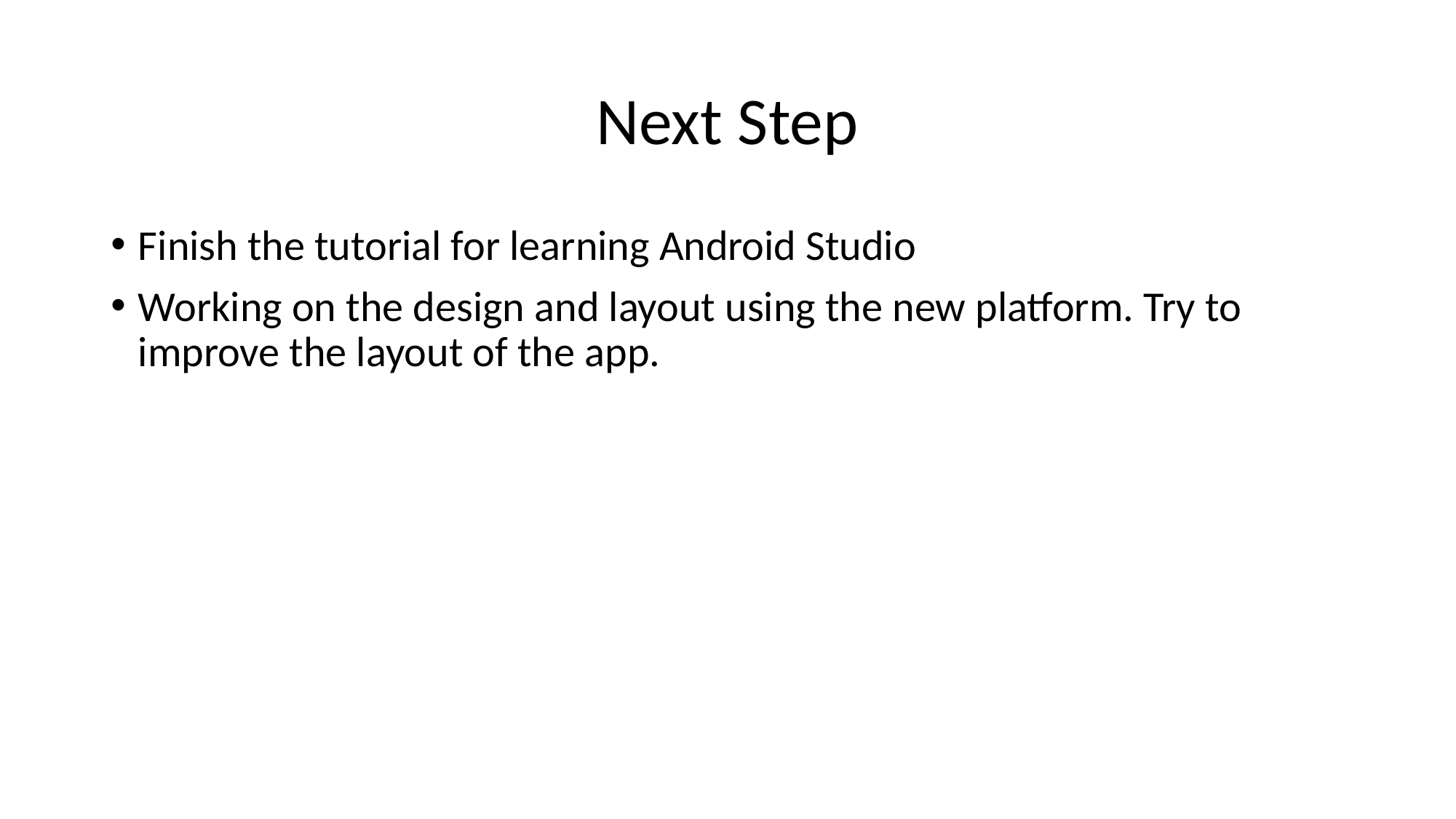

# Next Step
Finish the tutorial for learning Android Studio
Working on the design and layout using the new platform. Try to improve the layout of the app.